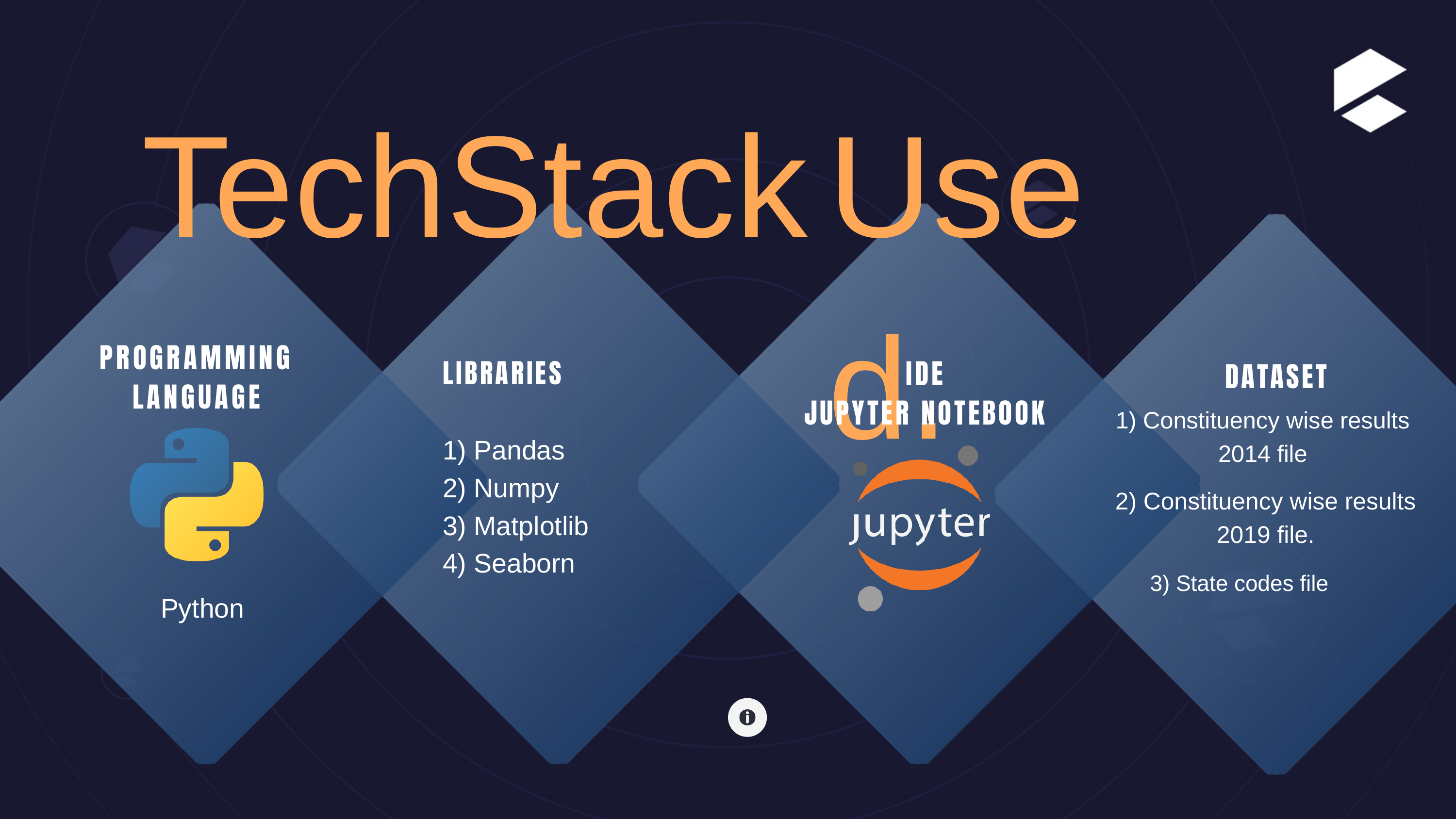

TechStack
Used.

PROGRAMMING LANGUAGE
IDE
JUPYTER NOTEBOOK
LIBRARIES

1) Pandas
2) Numpy
3) Matplotlib
4) Seaborn

DATASET
1) Constituency wise results 2014 file

2) Constituency wise results 2019 file.
3) State codes file

Python